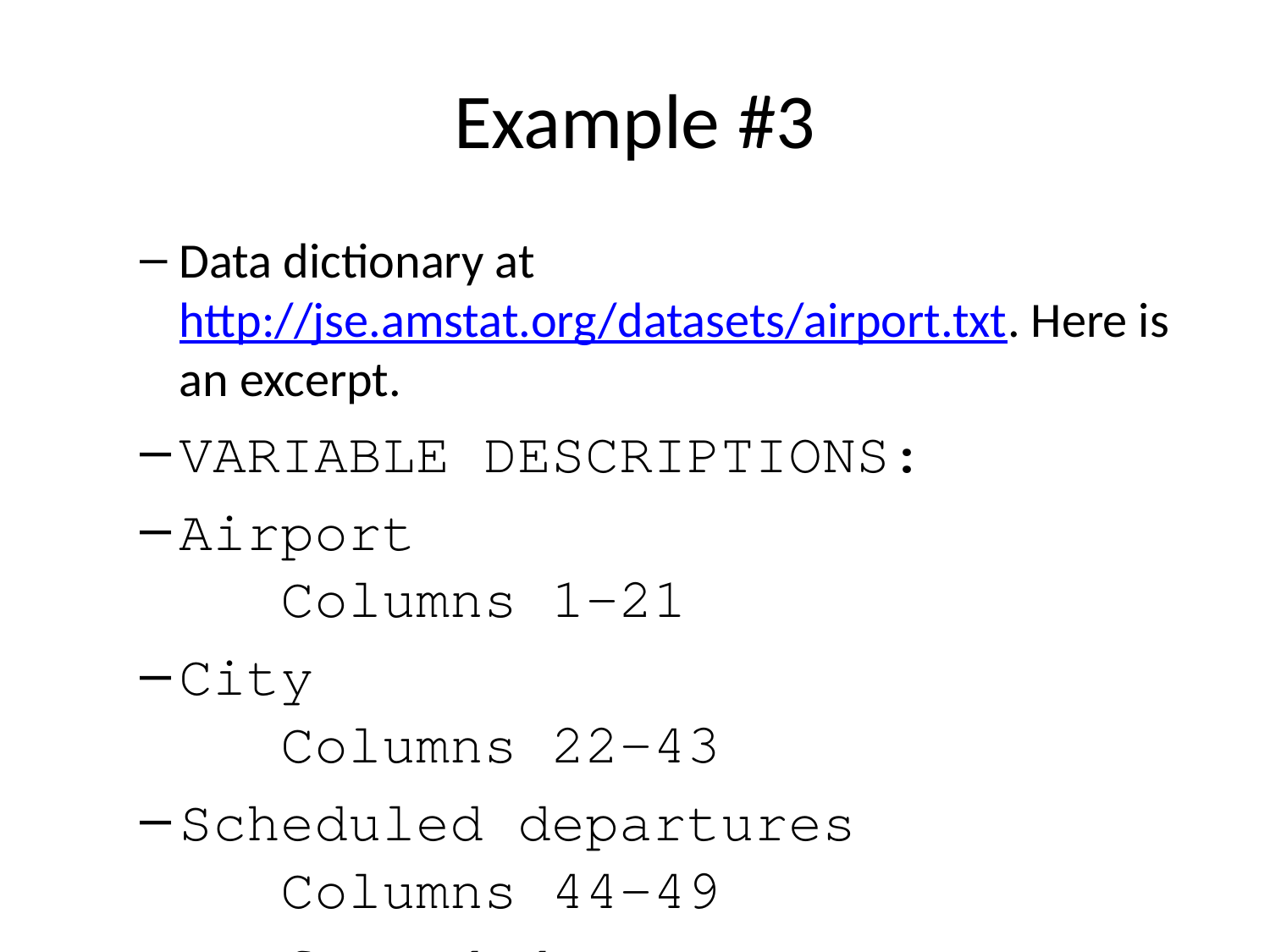

# Example #3
Data dictionary at http://jse.amstat.org/datasets/airport.txt. Here is an excerpt.
VARIABLE DESCRIPTIONS:
Airport                          Columns 1-21
City                             Columns 22-43
Scheduled departures             Columns 44-49
Performed departures             Columns 51-56
Enplaned passengers              Columns 58-65
Enplaned revenue tons of freight Columns 67-75
Enplaned revenue tons of mail    Columns 77-85